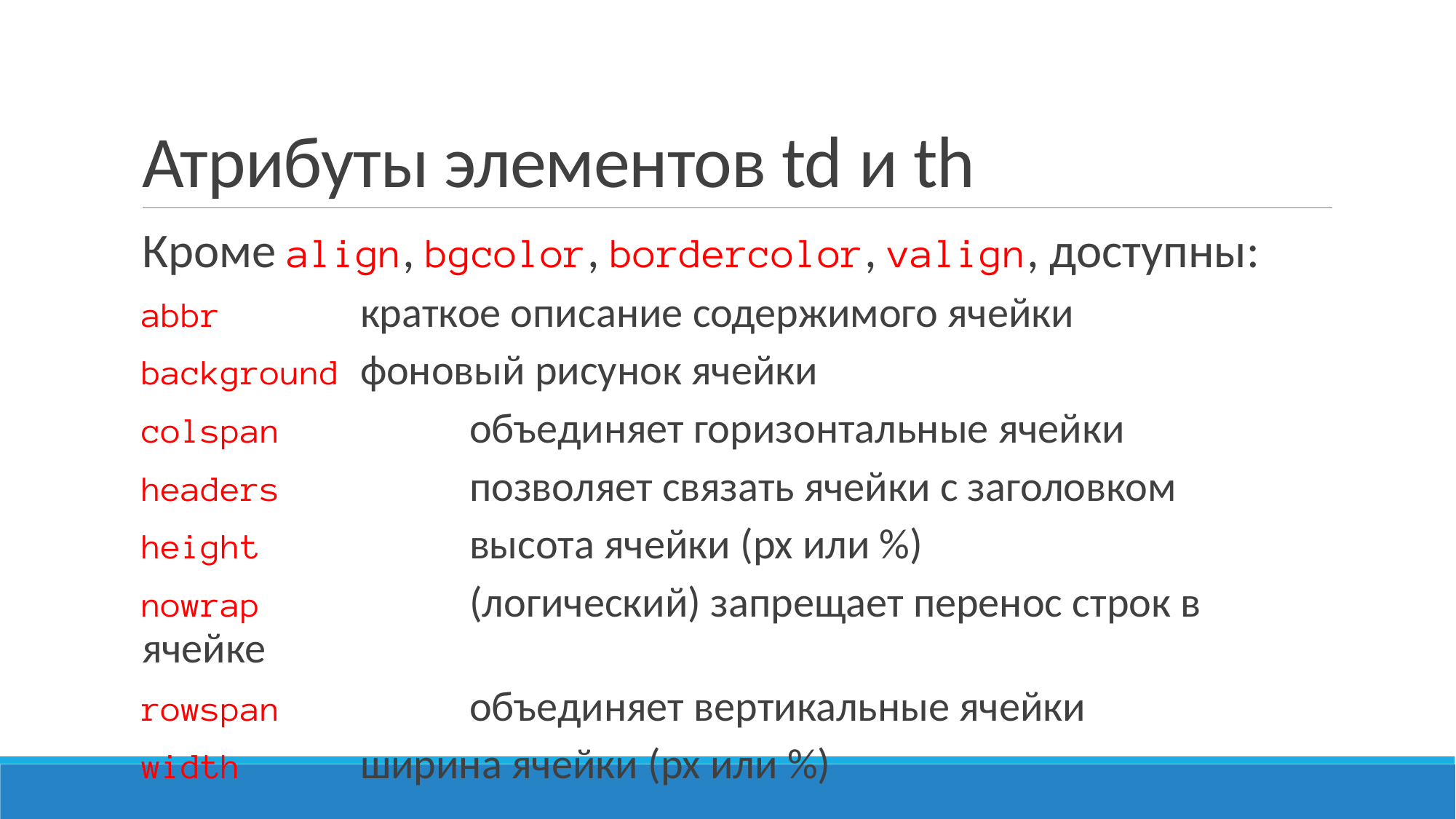

# Атрибуты элементов td и th
Кроме align, bgcolor, bordercolor, valign, доступны:
abbr 		краткое описание содержимого ячейки
background 	фоновый рисунок ячейки
colspan		объединяет горизонтальные ячейки
headers		позволяет связать ячейки с заголовком
height		высота ячейки (px или %)
nowrap 		(логический) запрещает перенос строк в ячейке
rowspan		объединяет вертикальные ячейки
width 		ширина ячейки (px или %)